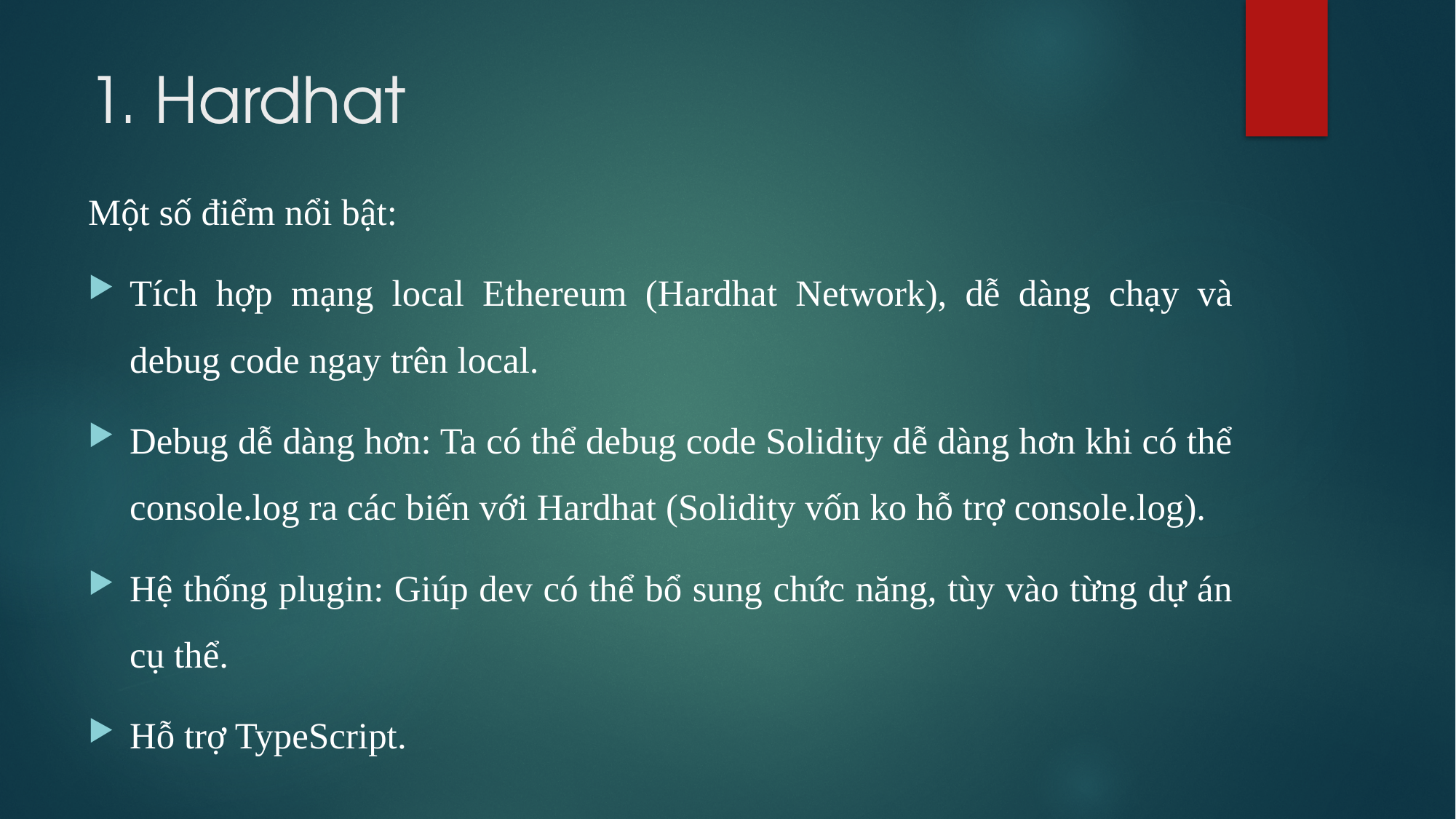

# 1. Hardhat
Một số điểm nổi bật:
Tích hợp mạng local Ethereum (Hardhat Network), dễ dàng chạy và debug code ngay trên local.
Debug dễ dàng hơn: Ta có thể debug code Solidity dễ dàng hơn khi có thể console.log ra các biến với Hardhat (Solidity vốn ko hỗ trợ console.log).
Hệ thống plugin: Giúp dev có thể bổ sung chức năng, tùy vào từng dự án cụ thể.
Hỗ trợ TypeScript.